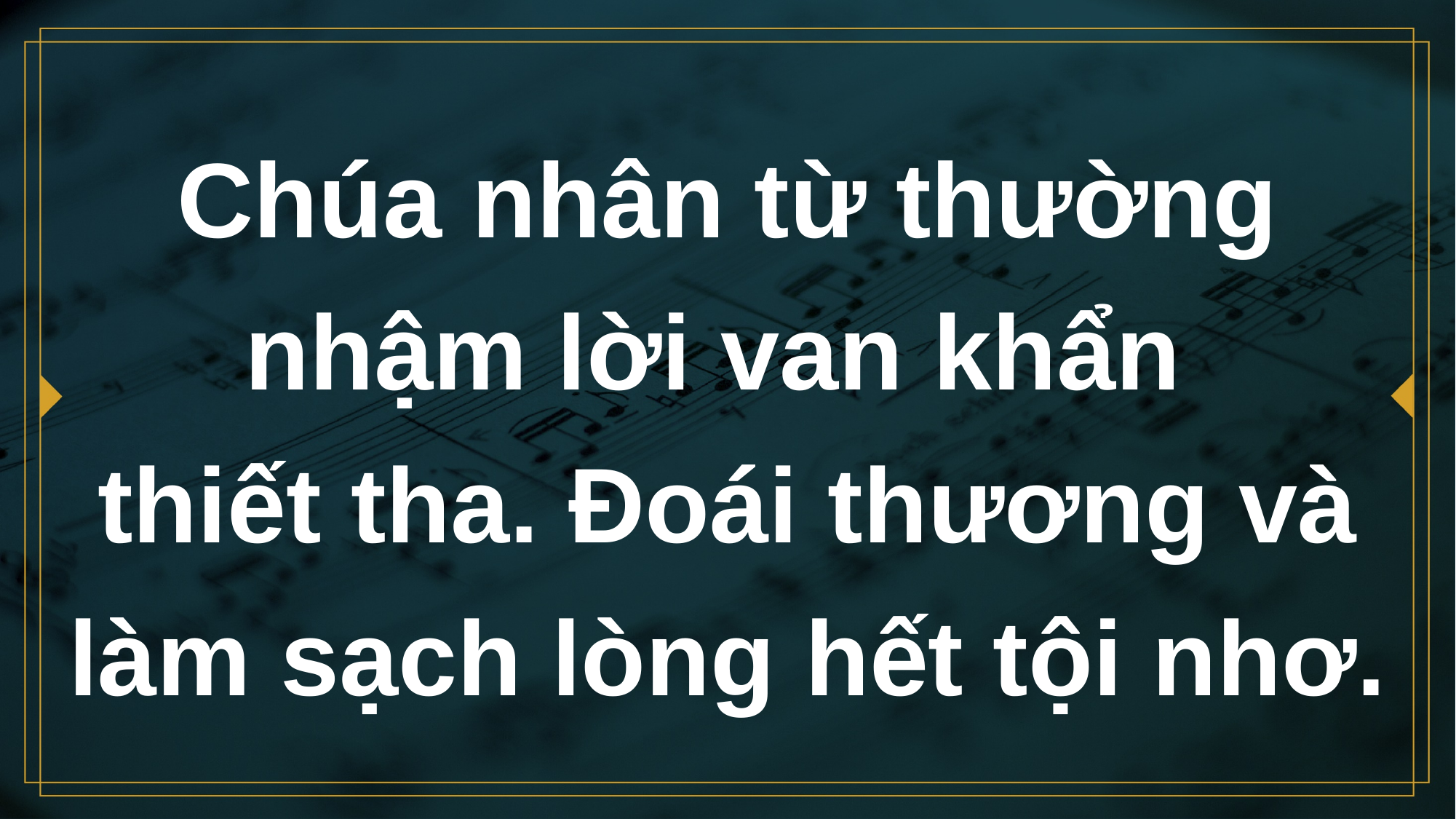

# Chúa nhân từ thường nhậm lời van khẩn thiết tha. Ðoái thương và làm sạch lòng hết tội nhơ.